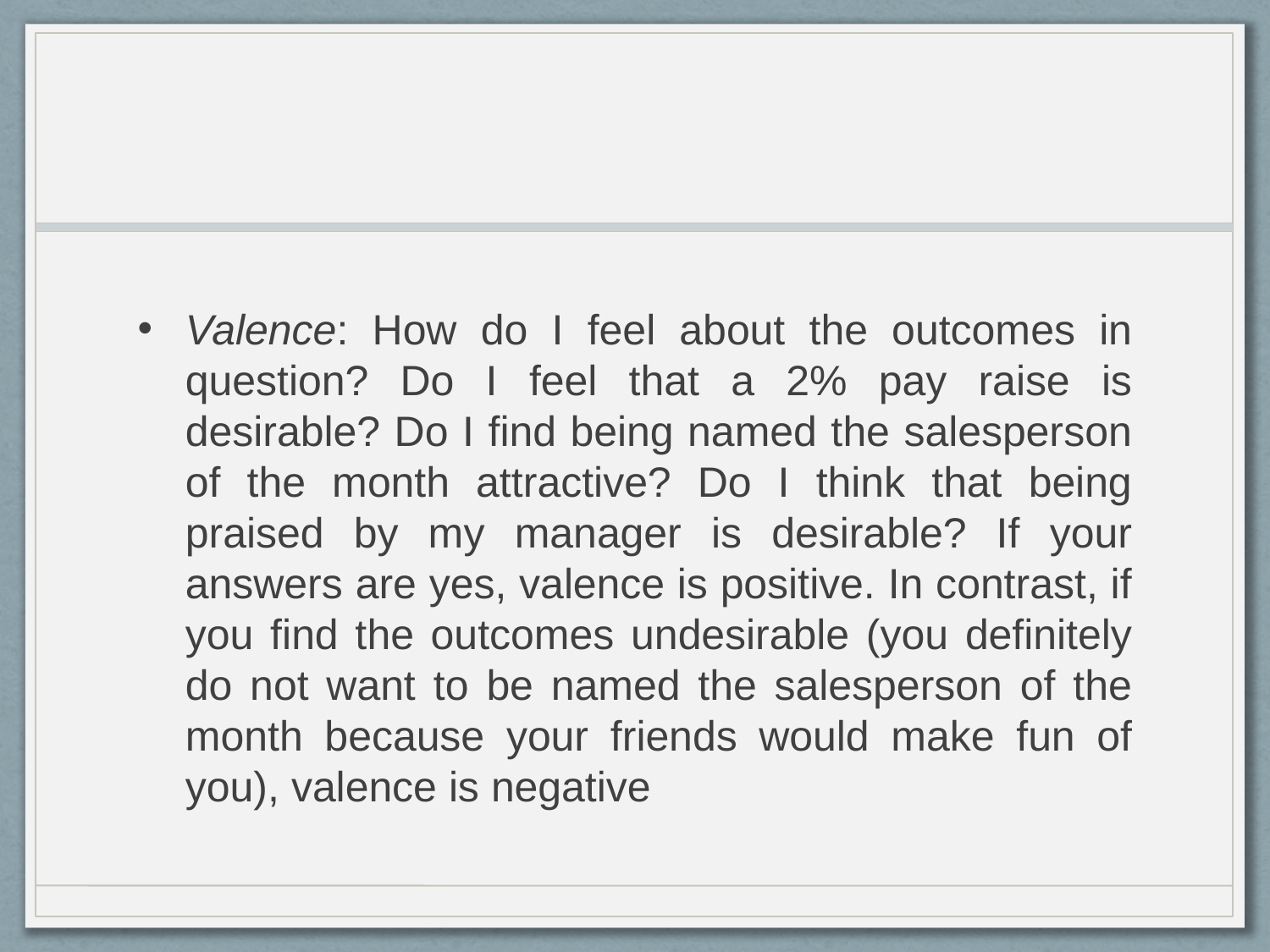

#
Valence: How do I feel about the outcomes in question? Do I feel that a 2% pay raise is desirable? Do I find being named the salesperson of the month attractive? Do I think that being praised by my manager is desirable? If your answers are yes, valence is positive. In contrast, if you find the outcomes undesirable (you definitely do not want to be named the salesperson of the month because your friends would make fun of you), valence is negative